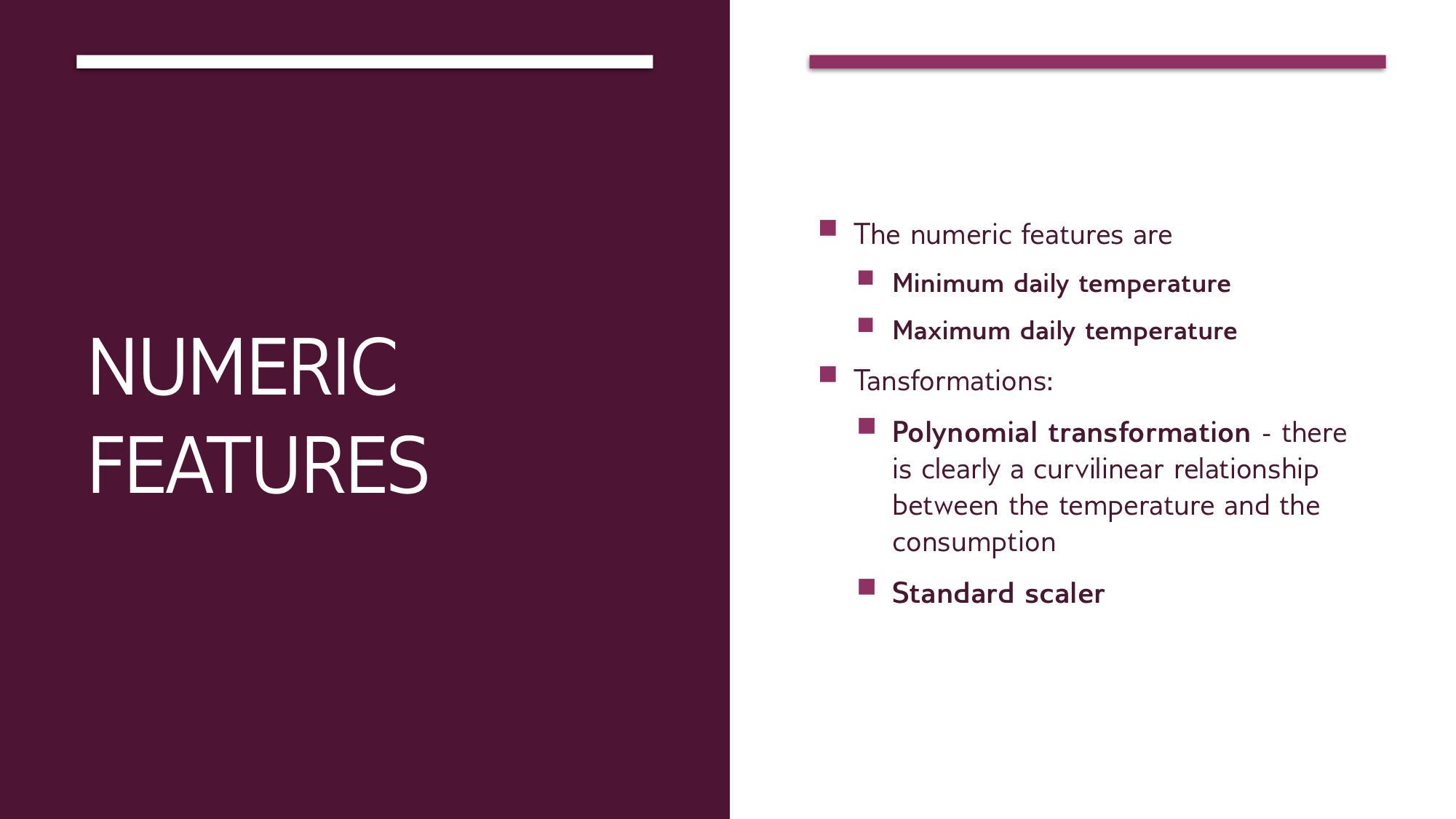

# Numeric Features
The numeric features are
Minimum daily temperature
Maximum daily temperature
Tansformations:
Polynomial transformation - there is clearly a curvilinear relationship between the temperature and the consumption
Standard scaler